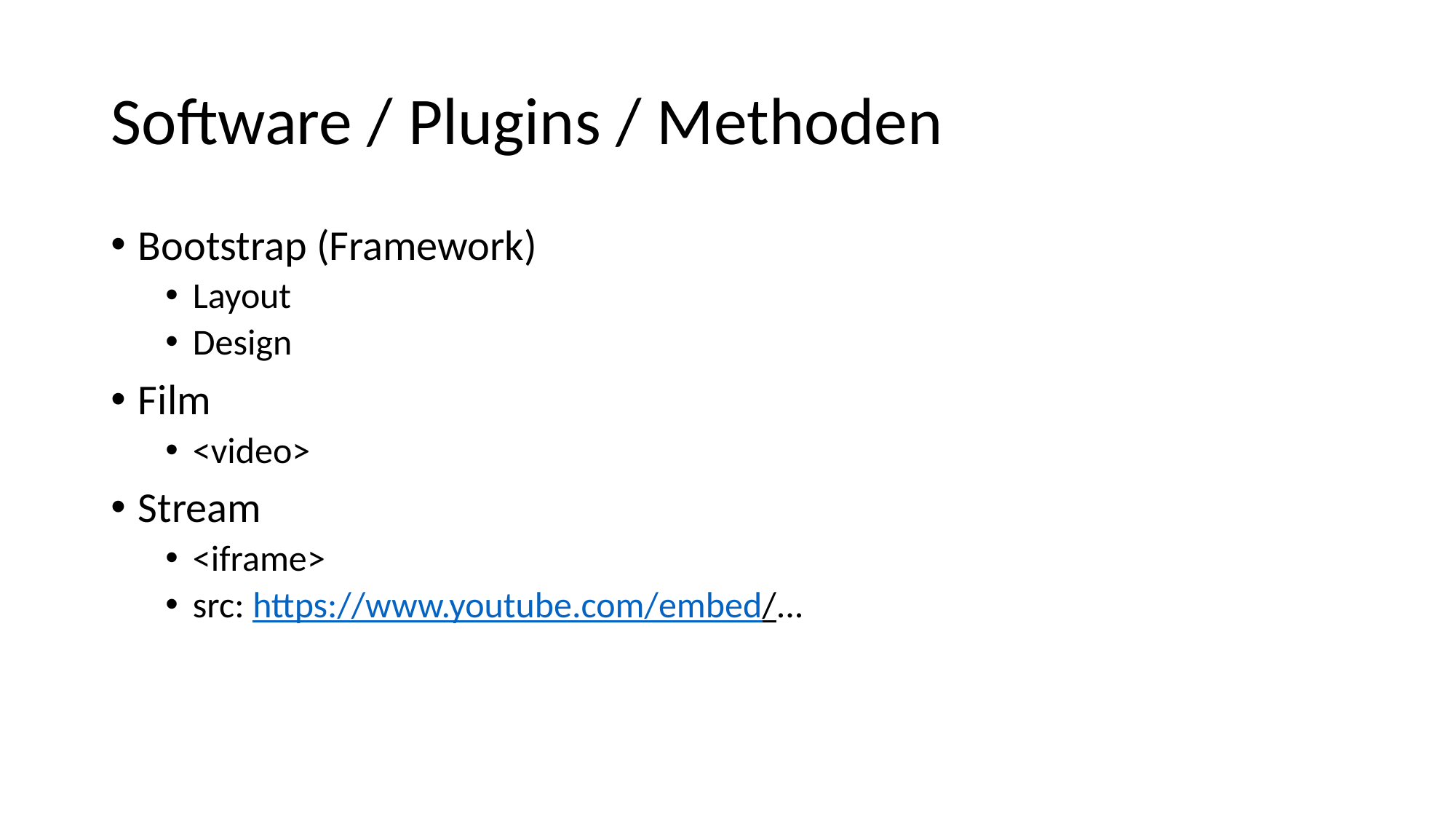

# Software / Plugins / Methoden
Bootstrap (Framework)
Layout
Design
Film
<video>
Stream
<iframe>
src: https://www.youtube.com/embed/...